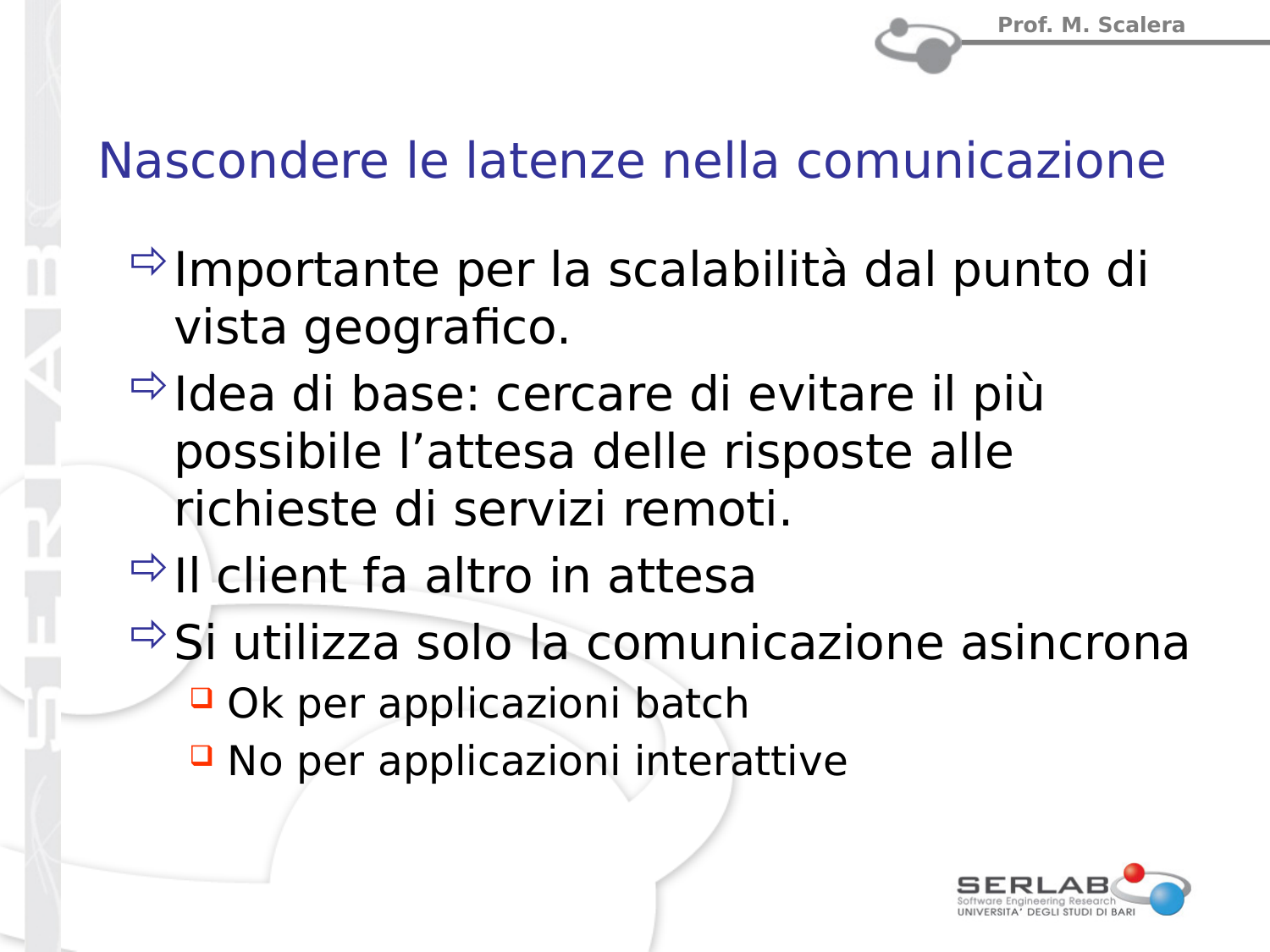

# Nascondere le latenze nella comunicazione
Importante per la scalabilità dal punto di vista geografico.
Idea di base: cercare di evitare il più possibile l’attesa delle risposte alle richieste di servizi remoti.
Il client fa altro in attesa
Si utilizza solo la comunicazione asincrona
Ok per applicazioni batch
No per applicazioni interattive